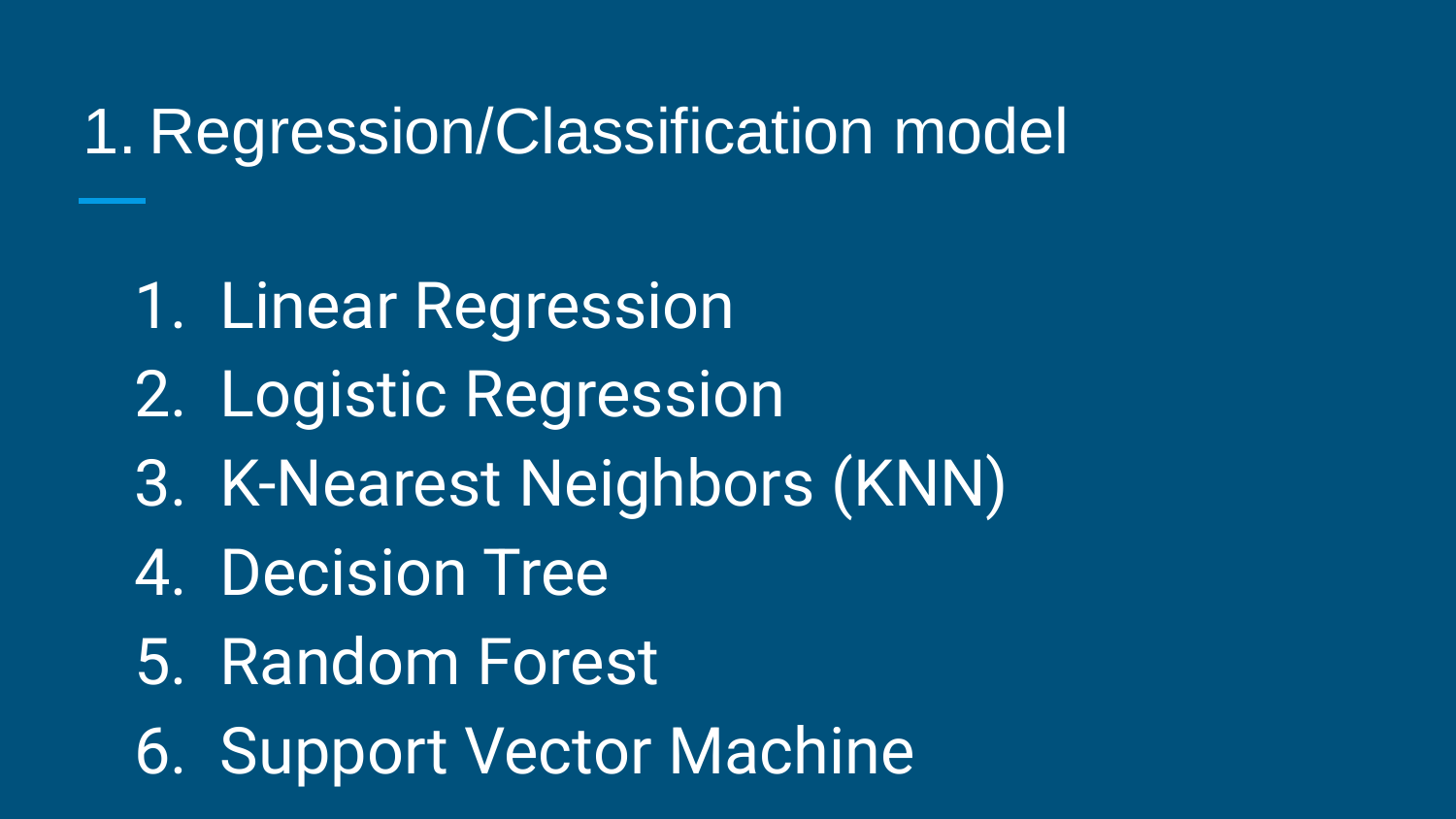

# Regression/Classification model
Linear Regression
Logistic Regression
K-Nearest Neighbors (KNN)
Decision Tree
Random Forest
Support Vector Machine